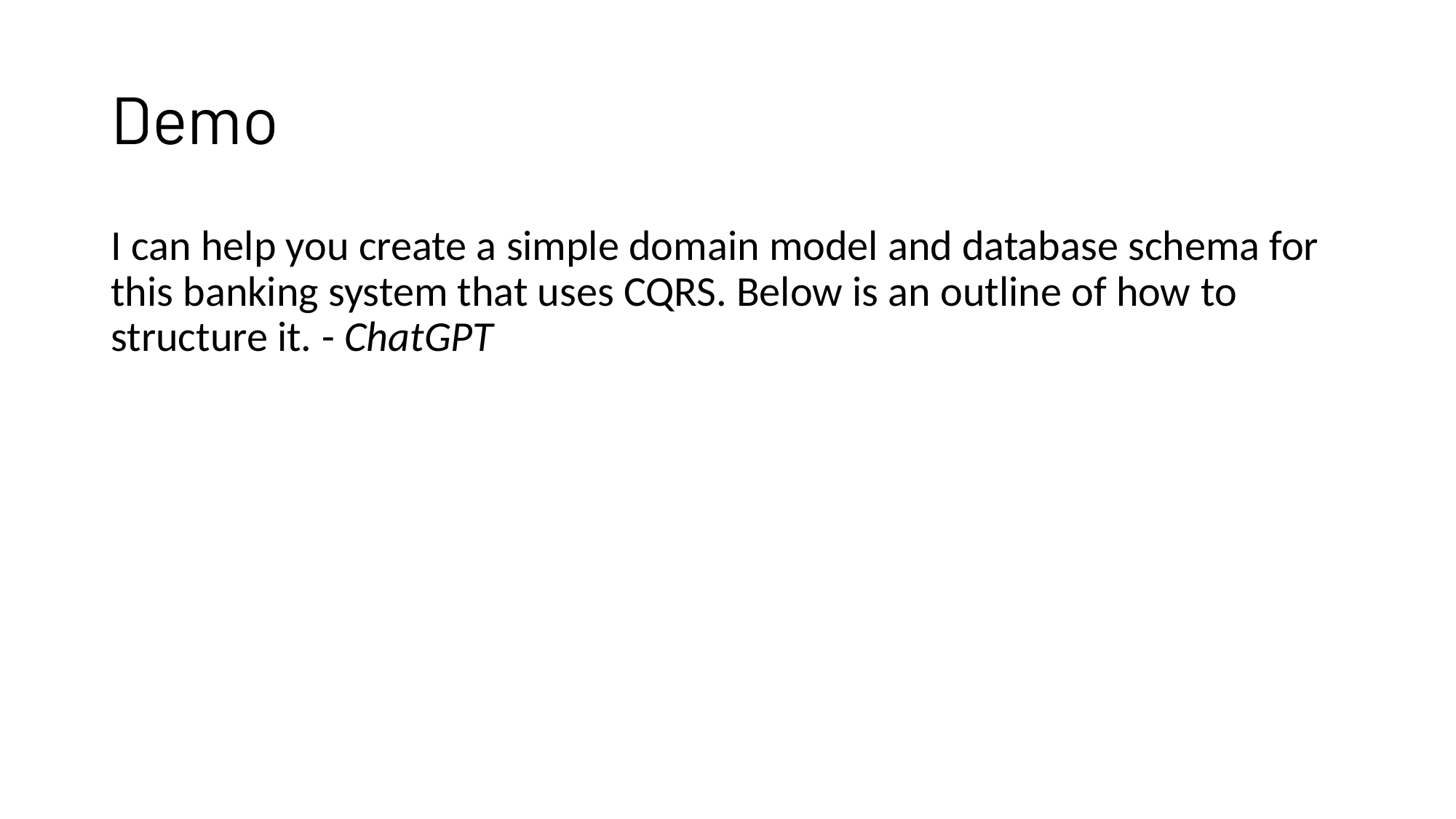

# Demo
I can help you create a simple domain model and database schema for this banking system that uses CQRS. Below is an outline of how to structure it. - ChatGPT